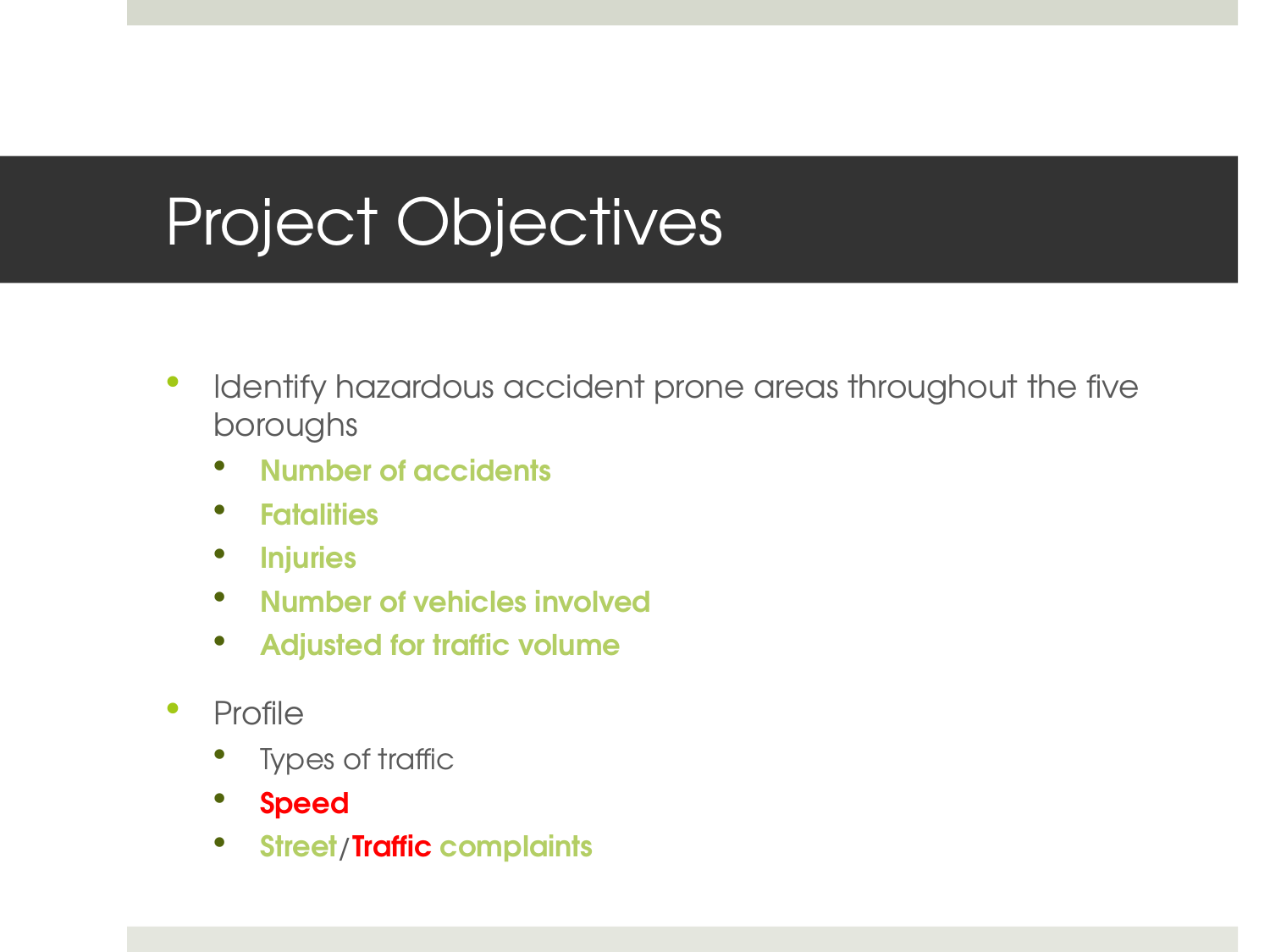

# Project Objectives
Identify hazardous accident prone areas throughout the five boroughs
Number of accidents
Fatalities
Injuries
Number of vehicles involved
Adjusted for traffic volume
Profile
Types of traffic
Speed
Street/Traffic complaints